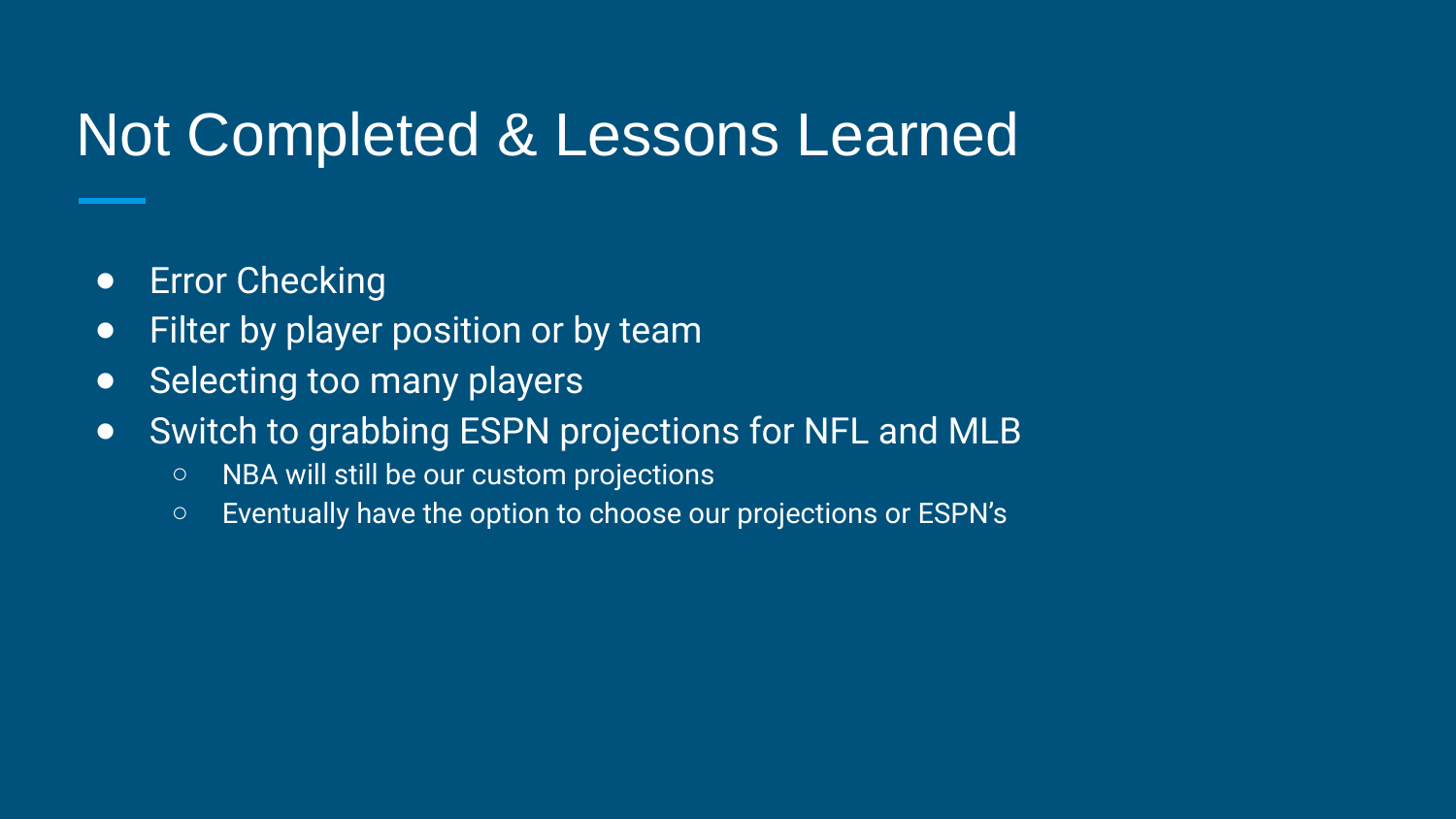

# Not Completed & Lessons Learned
Error Checking
Filter by player position or by team
Selecting too many players
Switch to grabbing ESPN projections for NFL and MLB
NBA will still be our custom projections
Eventually have the option to choose our projections or ESPN’s